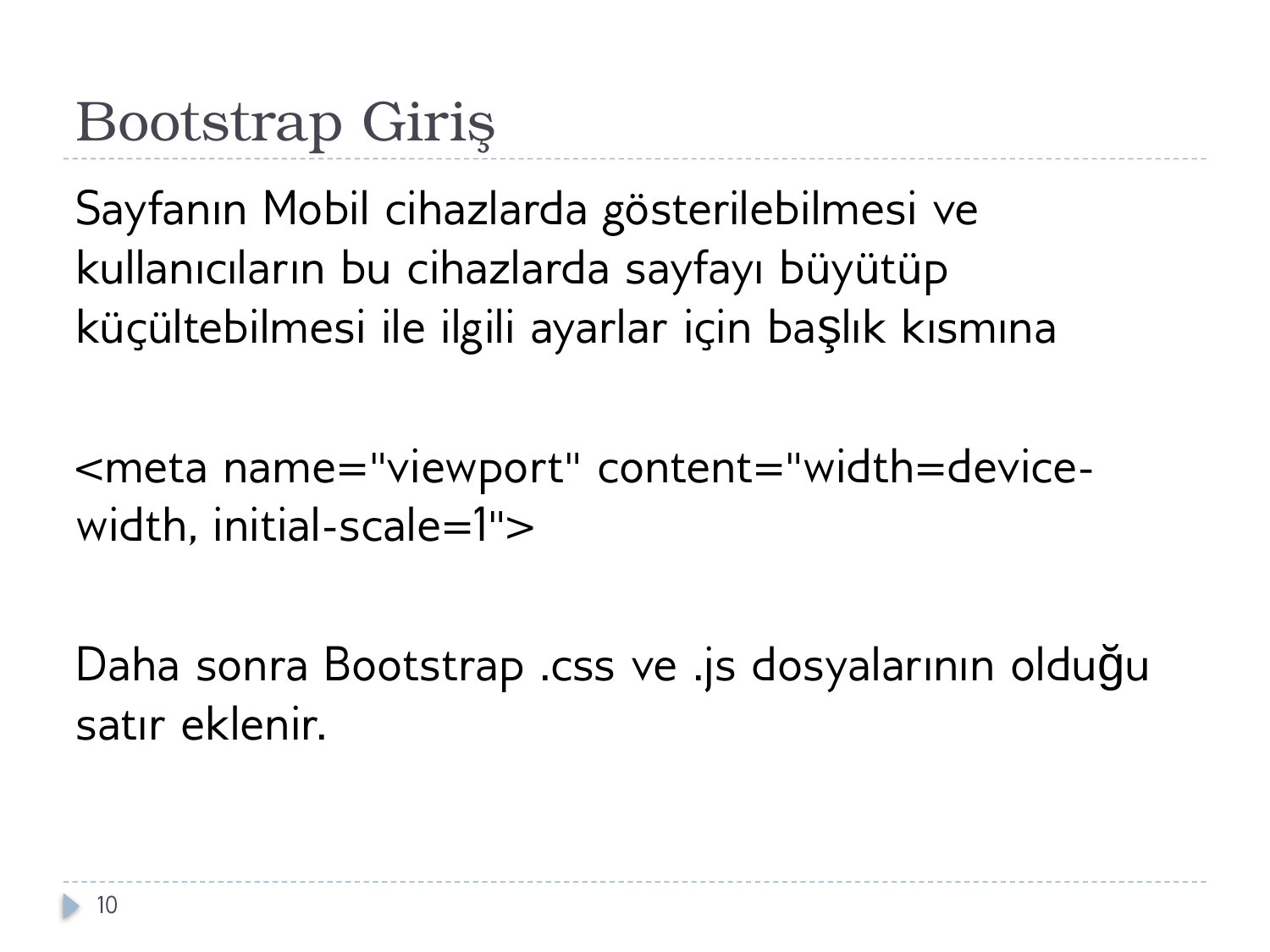

# Bootstrap Giriş
Sayfanın Mobil cihazlarda gösterilebilmesi ve kullanıcıların bu cihazlarda sayfayı büyütüp küçültebilmesi ile ilgili ayarlar için başlık kısmına

<meta name="viewport" content="width=device-width, initial-scale=1">

Daha sonra Bootstrap .css ve .js dosyalarının olduğu satır eklenir.
10